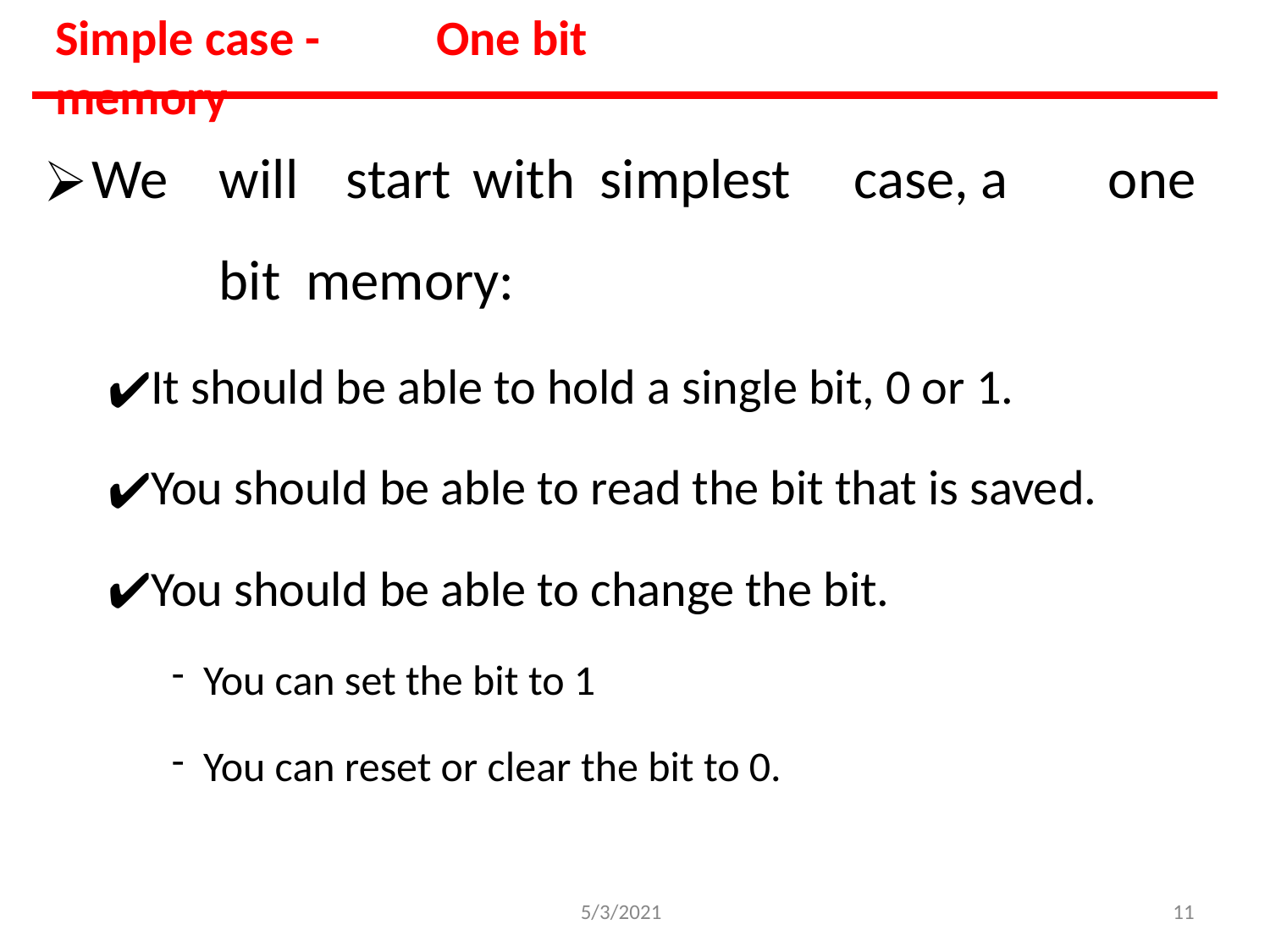

# Simple case -	One bit memory

We	will	start	with	simplest	case,	a	one	bit  memory:
It should be able to hold a single bit, 0 or 1.
You should be able to read the bit that is saved.
You should be able to change the bit.
You can set the bit to 1
You can reset or clear the bit to 0.
5/3/2021
11